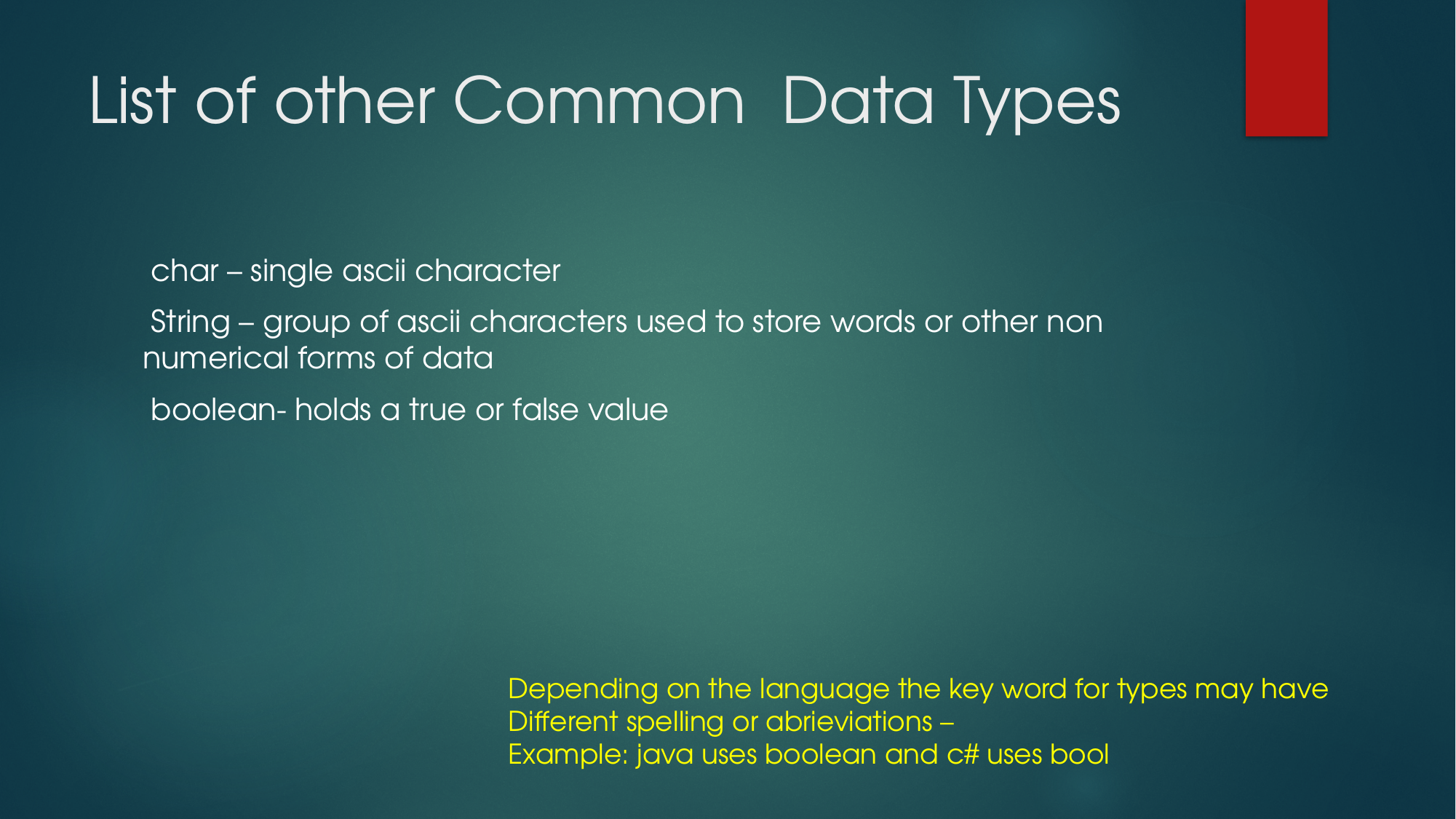

# List of other Common  Data Types
 char – single ascii character
 String – group of ascii characters used to store words or other non numerical forms of data
 boolean- holds a true or false value

Depending on the language the key word for types may have
Different spelling or abrieviations –
Example: java uses boolean and c# uses bool